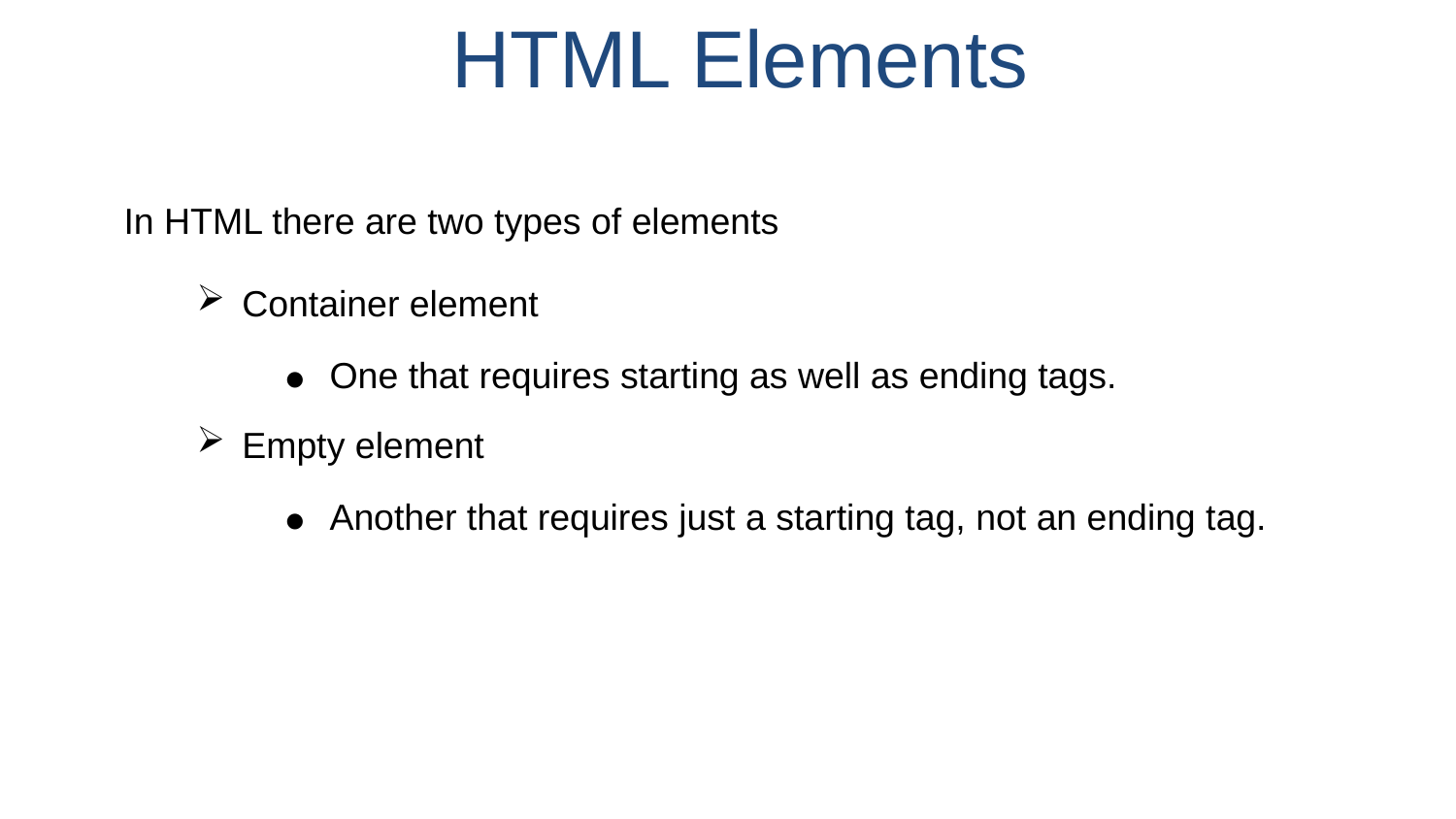

# HTML Elements
In HTML there are two types of elements
Container element
One that requires starting as well as ending tags.
Empty element
Another that requires just a starting tag, not an ending tag.